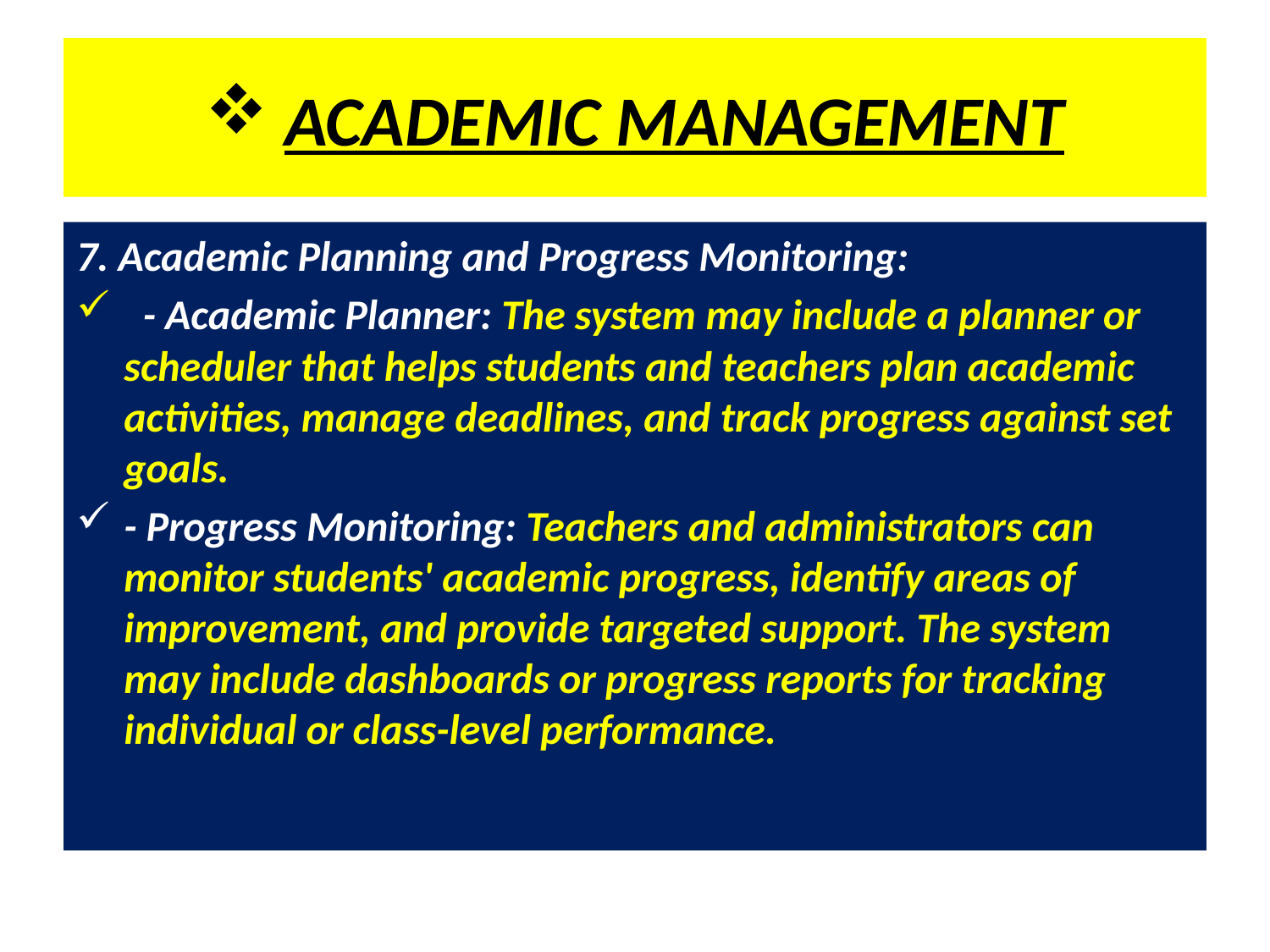

# ACADEMIC MANAGEMENT
7. Academic Planning and Progress Monitoring:
  - Academic Planner: The system may include a planner or scheduler that helps students and teachers plan academic activities, manage deadlines, and track progress against set goals.
- Progress Monitoring: Teachers and administrators can monitor students' academic progress, identify areas of improvement, and provide targeted support. The system may include dashboards or progress reports for tracking individual or class-level performance.